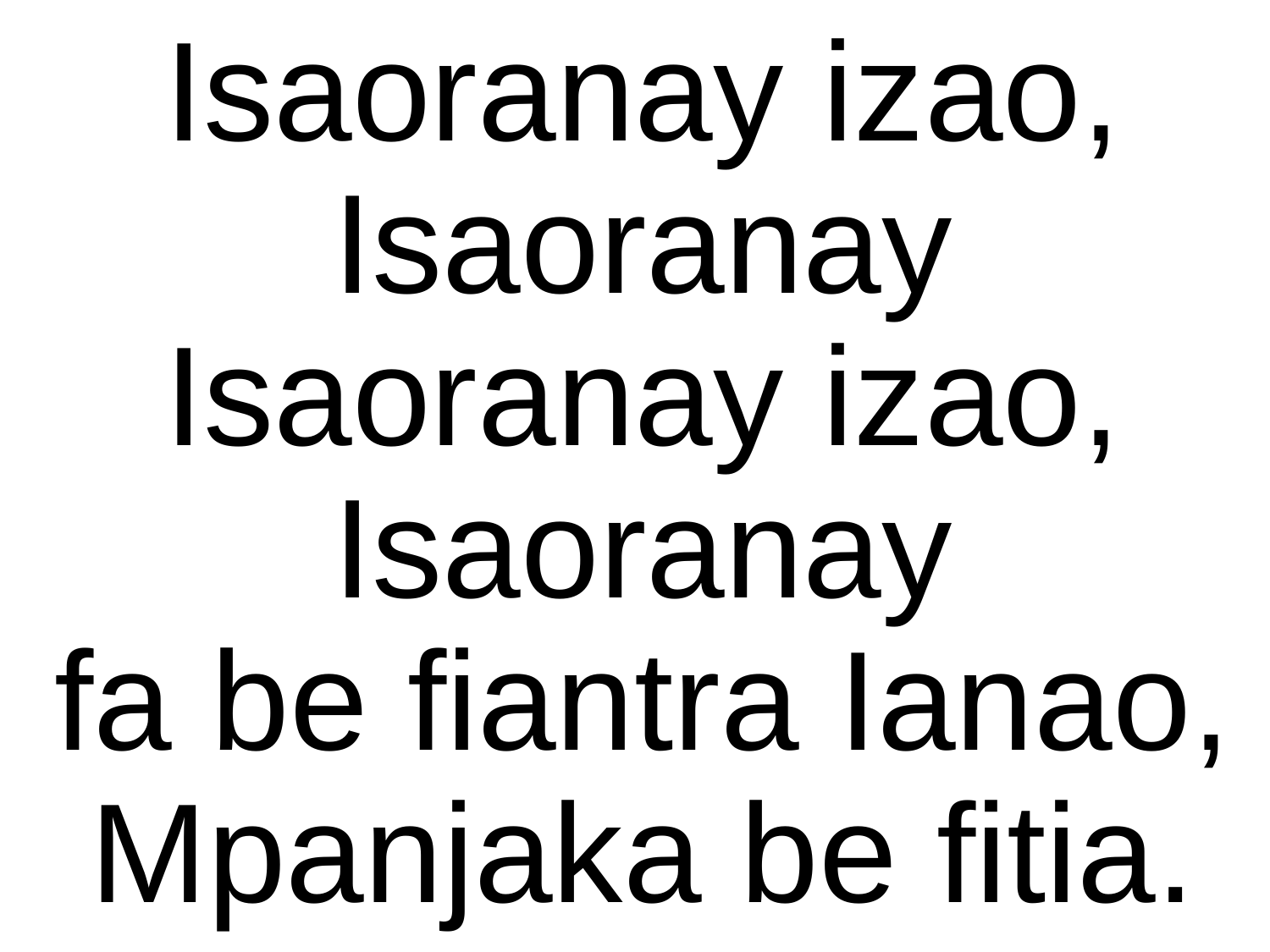

Isaoranay izao, Isaoranay
Isaoranay izao, Isaoranay
fa be fiantra Ianao,
Mpanjaka be fitia.